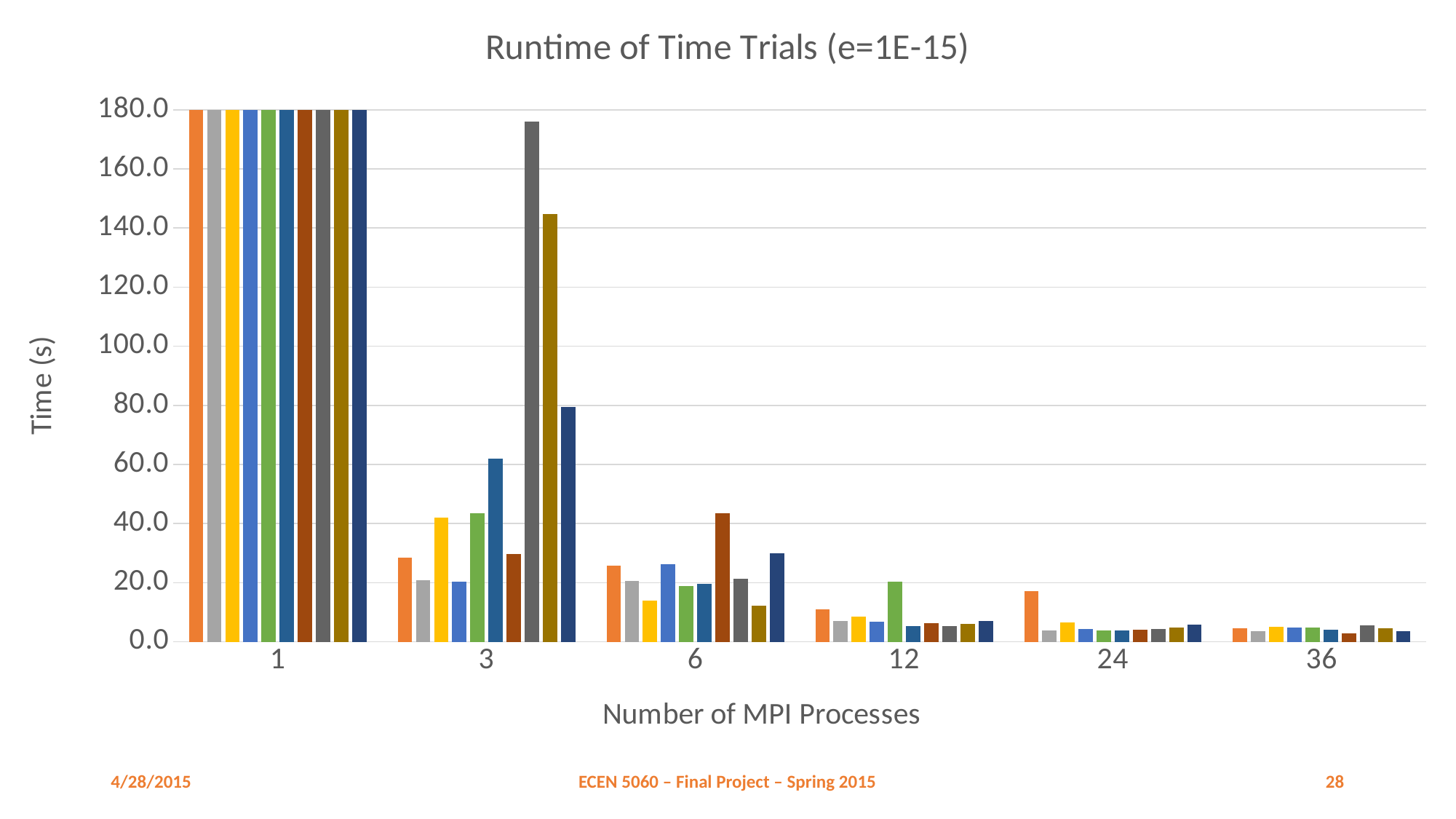

### Chart: Runtime of Time Trials (e=1E-15)

| Category |  |  |  |  |  |  |  |  |  |  |
|---|---|---|---|---|---|---|---|---|---|---|
| 1 | 180.0 | 180.0 | 180.0 | 180.0 | 180.0 | 180.0 | 180.0 | 180.0 | 180.0 | 180.0 |
| 3 | 28.362 | 20.953 | 42.13144 | 20.457 | 43.461 | 61.9487 | 29.758025035 | 175.958 | 144.7551 | 79.535 |
| 6 | 25.772 | 20.561 | 13.997 | 26.262 | 18.931 | 19.660078253 | 43.608235164 | 21.273335948 | 12.321539591 | 29.993400943 |
| 12 | 10.8804 | 7.007 | 8.549 | 6.802 | 20.271 | 5.324427407 | 6.312212213 | 5.418788749 | 6.172246608 | 7.040119548 |
| 24 | 17.023 | 3.944 | 6.5 | 4.409 | 3.841 | 3.761380109 | 4.116298155 | 4.228798045 | 4.778125727 | 5.785949476 |
| 36 | 4.64 | 3.561 | 5.063 | 4.779 | 4.912 | 4.004132209 | 2.887754809 | 5.517762694 | 4.579825604 | 3.609540726 |
4/28/2015
ECEN 5060 – Final Project – Spring 2015
28